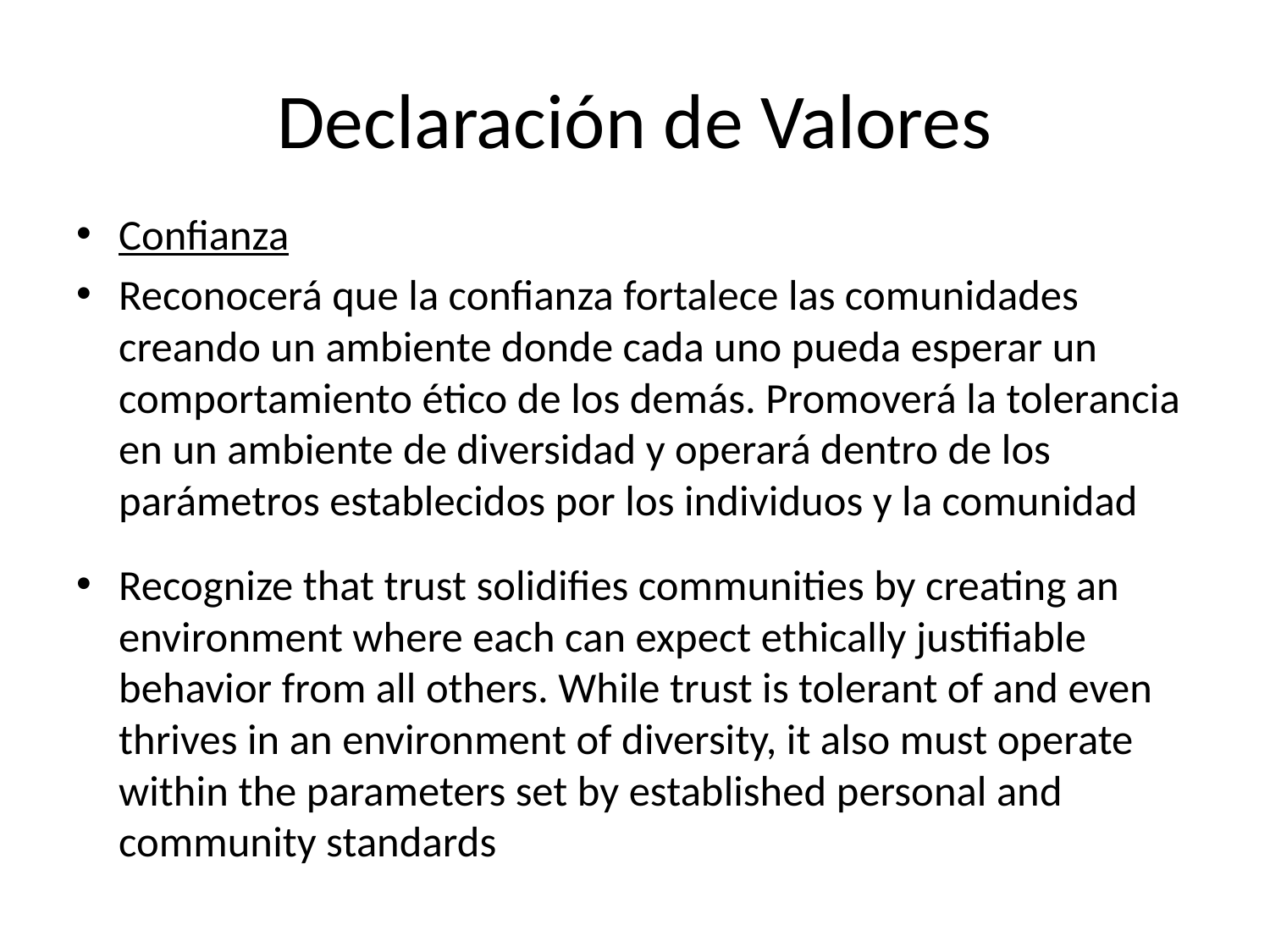

# Declaración de Valores
Confianza
Reconocerá que la confianza fortalece las comunidades creando un ambiente donde cada uno pueda esperar un comportamiento ético de los demás. Promoverá la tolerancia en un ambiente de diversidad y operará dentro de los parámetros establecidos por los individuos y la comunidad

Recognize that trust solidifies communities by creating an environment where each can expect ethically justifiable behavior from all others. While trust is tolerant of and even thrives in an environment of diversity, it also must operate within the parameters set by established personal and community standards